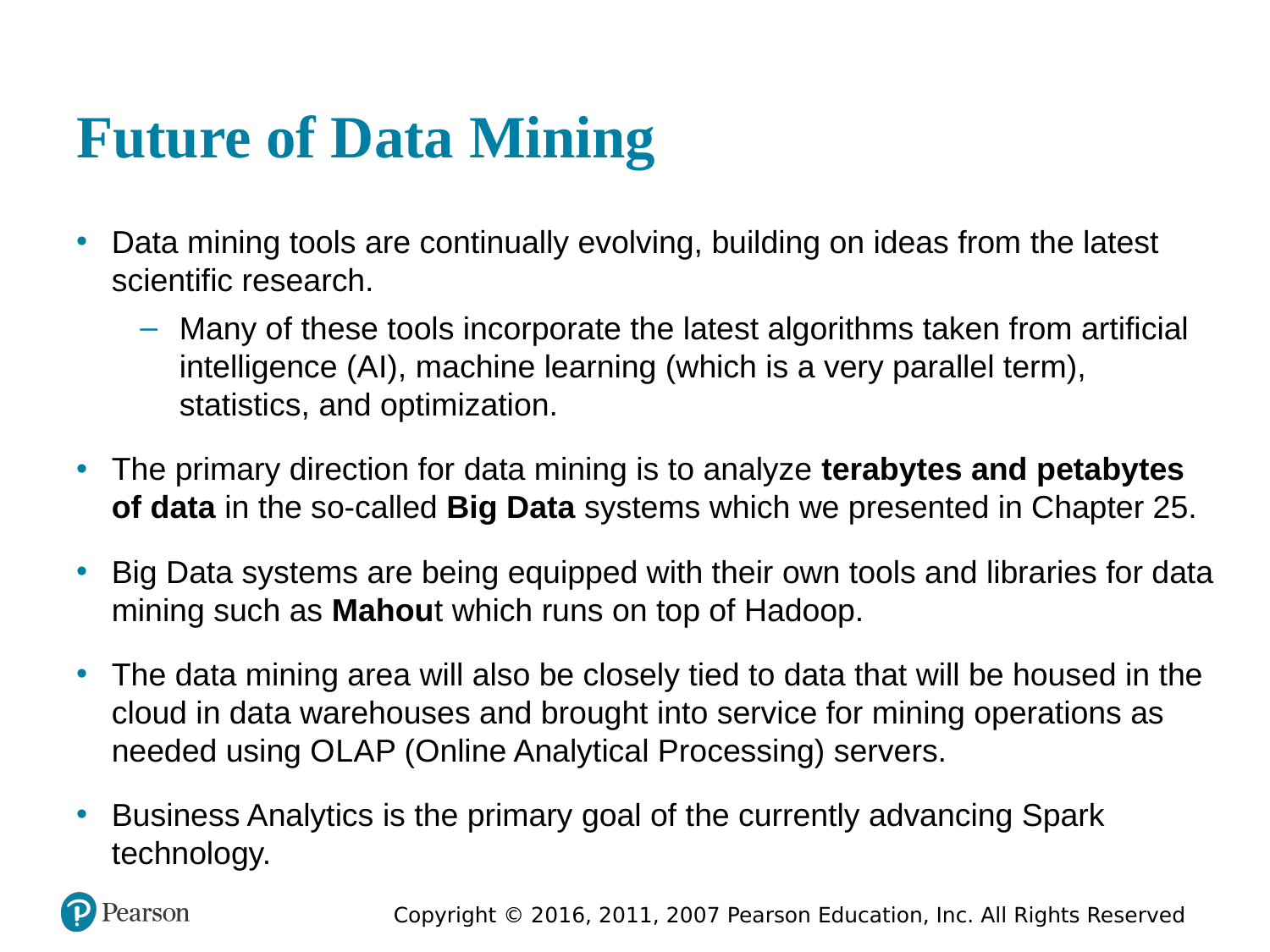

# Future of Data Mining
Data mining tools are continually evolving, building on ideas from the latest scientific research.
Many of these tools incorporate the latest algorithms taken from artificial intelligence (A I), machine learning (which is a very parallel term), statistics, and optimization.
The primary direction for data mining is to analyze terabytes and petabytes of data in the so-called Big Data systems which we presented in Chapter 25.
Big Data systems are being equipped with their own tools and libraries for data mining such as Mahout which runs on top of Hadoop.
The data mining area will also be closely tied to data that will be housed in the cloud in data warehouses and brought into service for mining operations as needed using O L A P (Online Analytical Processing) servers.
Business Analytics is the primary goal of the currently advancing Spark technology.